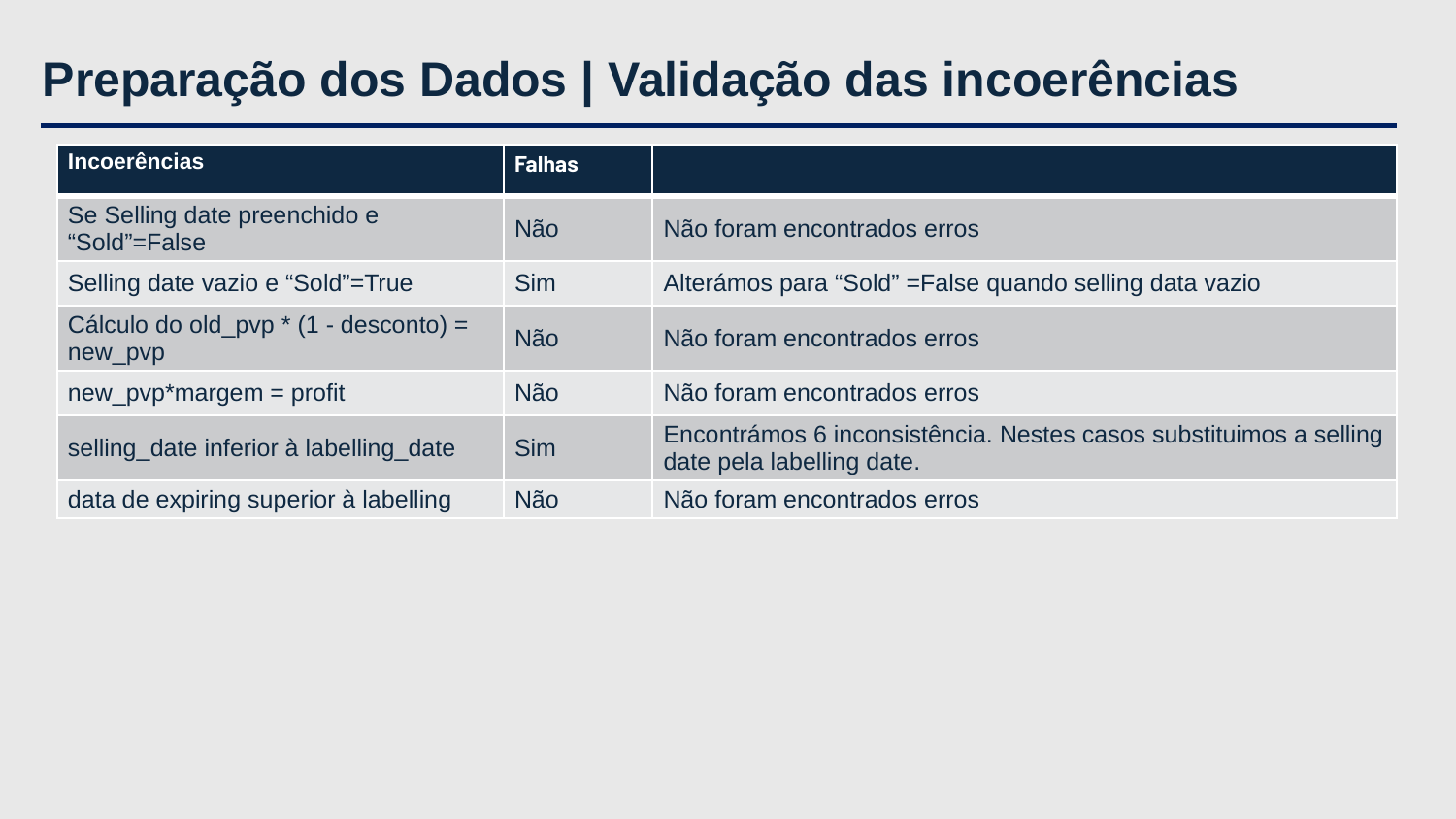

# Preparação dos Dados | Validação das incoerências
| Incoerências | Falhas |  |
| --- | --- | --- |
| Se Selling date preenchido e “Sold”=False | Não | Não foram encontrados erros |
| Selling date vazio e “Sold”=True | Sim | Alterámos para “Sold” =False quando selling data vazio |
| Cálculo do old\_pvp \* (1 - desconto) = new\_pvp | Não | Não foram encontrados erros |
| new\_pvp\*margem = profit | Não | Não foram encontrados erros |
| selling\_date inferior à labelling\_date | Sim | Encontrámos 6 inconsistência. Nestes casos substituimos a selling date pela labelling date. |
| data de expiring superior à labelling | Não | Não foram encontrados erros |